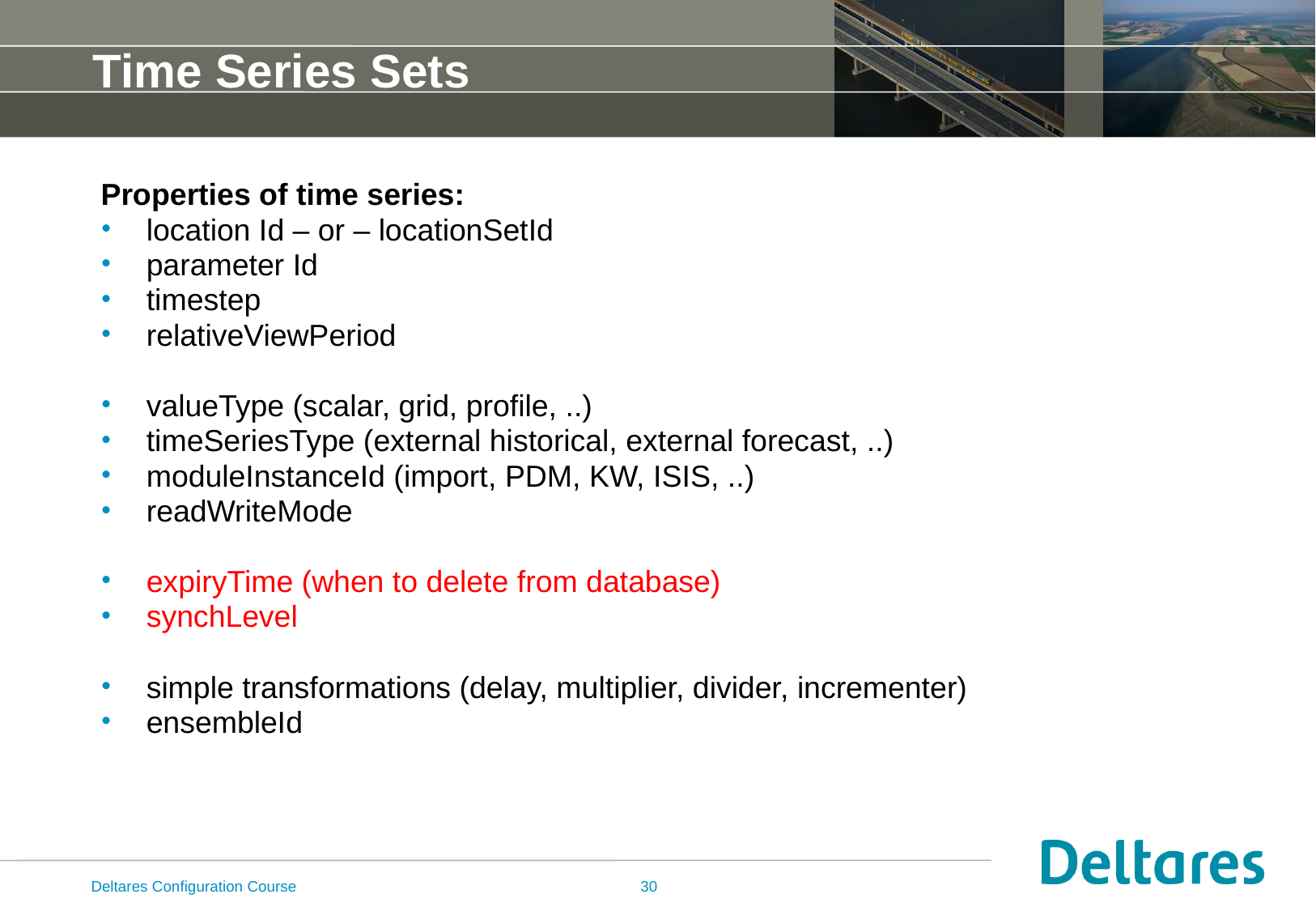

# Time Series Sets
Properties of time series:
location Id – or – locationSetId
parameter Id
timestep
relativeViewPeriod

valueType (scalar, grid, profile, ..)
timeSeriesType (external historical, external forecast, ..)
moduleInstanceId (import, PDM, KW, ISIS, ..)
readWriteMode

expiryTime (when to delete from database)
synchLevel

simple transformations (delay, multiplier, divider, incrementer)
ensembleId
Deltares Configuration Course
30